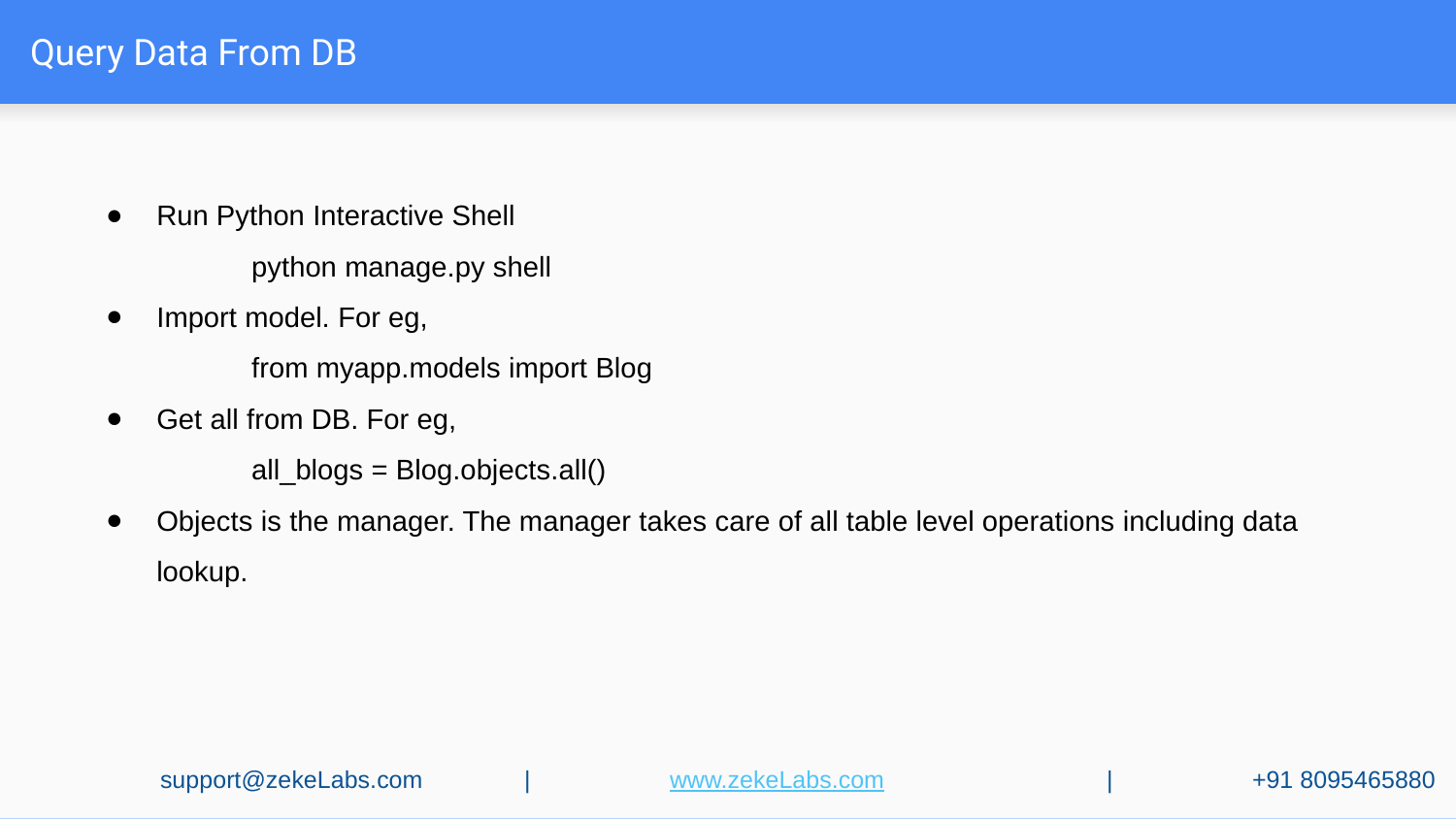

# Query Data From DB
Run Python Interactive Shell
	python manage.py shell
Import model. For eg,
	from myapp.models import Blog
Get all from DB. For eg,
       	all_blogs = Blog.objects.all()
Objects is the manager. The manager takes care of all table level operations including data lookup.
support@zekeLabs.com	|	www.zekeLabs.com		|	+91 8095465880